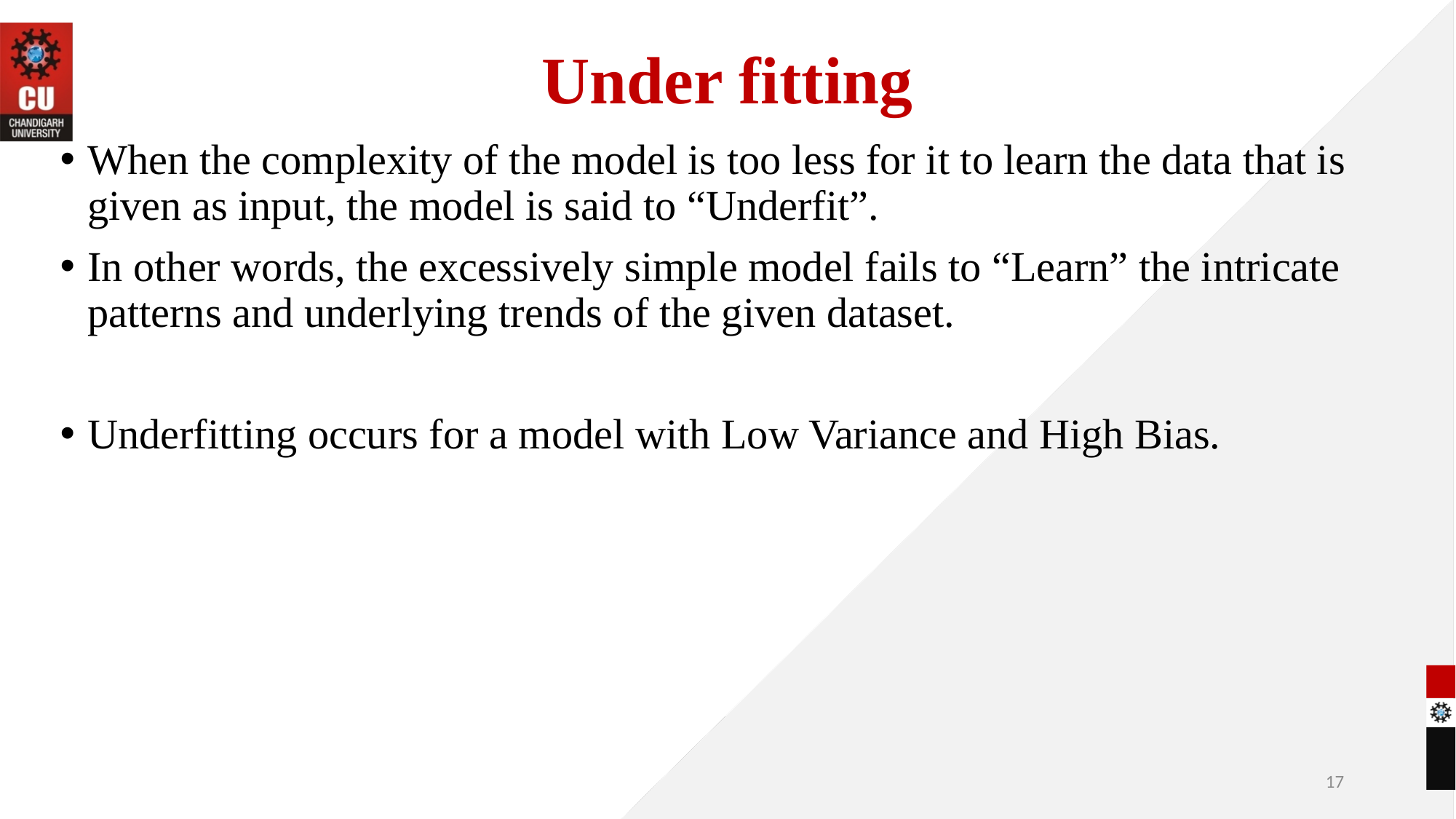

# Under fitting
When the complexity of the model is too less for it to learn the data that is given as input, the model is said to “Underfit”.
In other words, the excessively simple model fails to “Learn” the intricate patterns and underlying trends of the given dataset.

Underfitting occurs for a model with Low Variance and High Bias.
17